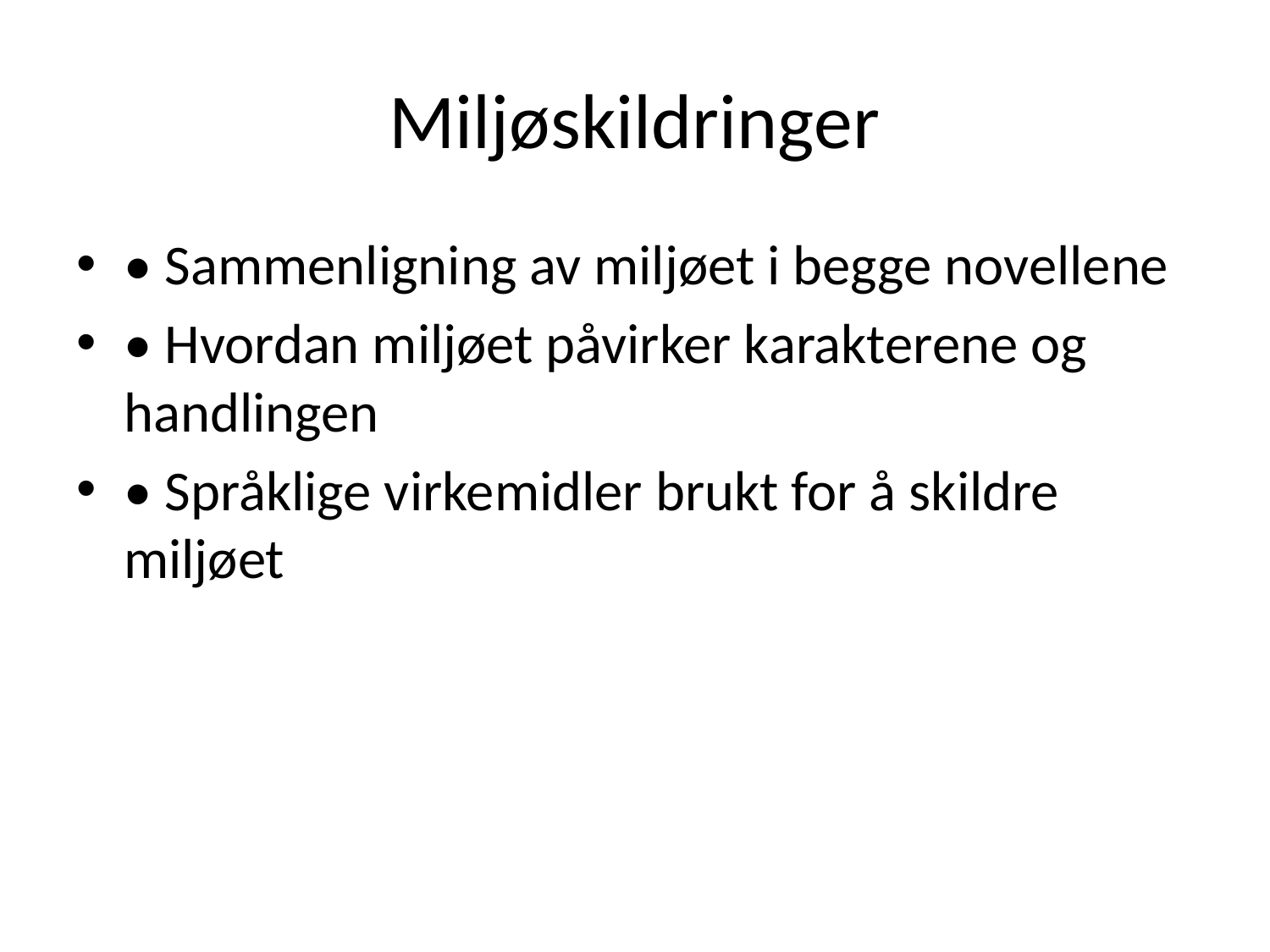

# Miljøskildringer
• Sammenligning av miljøet i begge novellene
• Hvordan miljøet påvirker karakterene og handlingen
• Språklige virkemidler brukt for å skildre miljøet